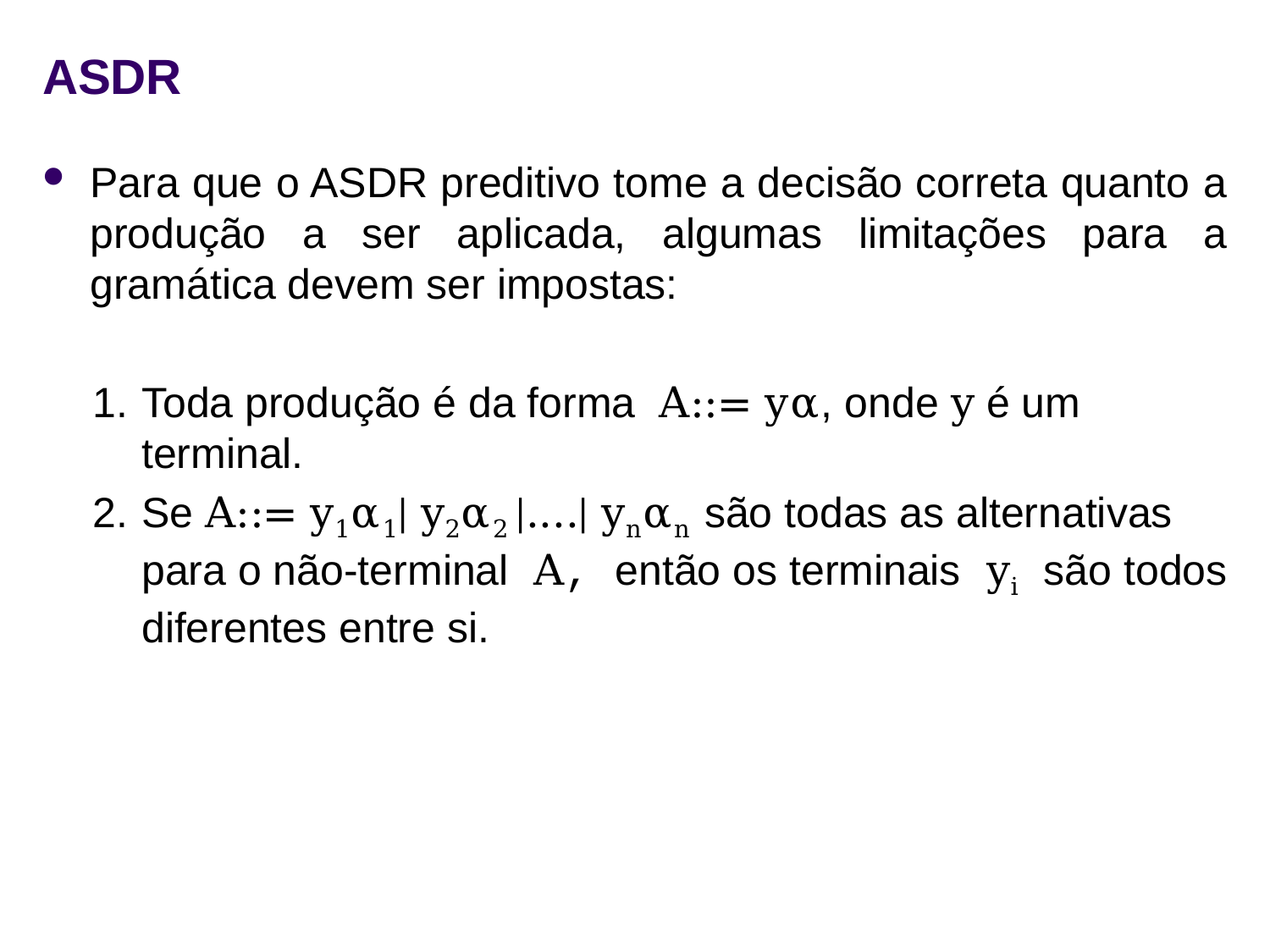

# ASDR
Para que o ASDR preditivo tome a decisão correta quanto a produção a ser aplicada, algumas limitações para a gramática devem ser impostas:

Toda produção é da forma  A::= yα, onde y é um terminal.
Se A::= y1α1| y2α2 |....| ynαn são todas as alternativas para o não-terminal A, então os terminais yi são todos diferentes entre si.